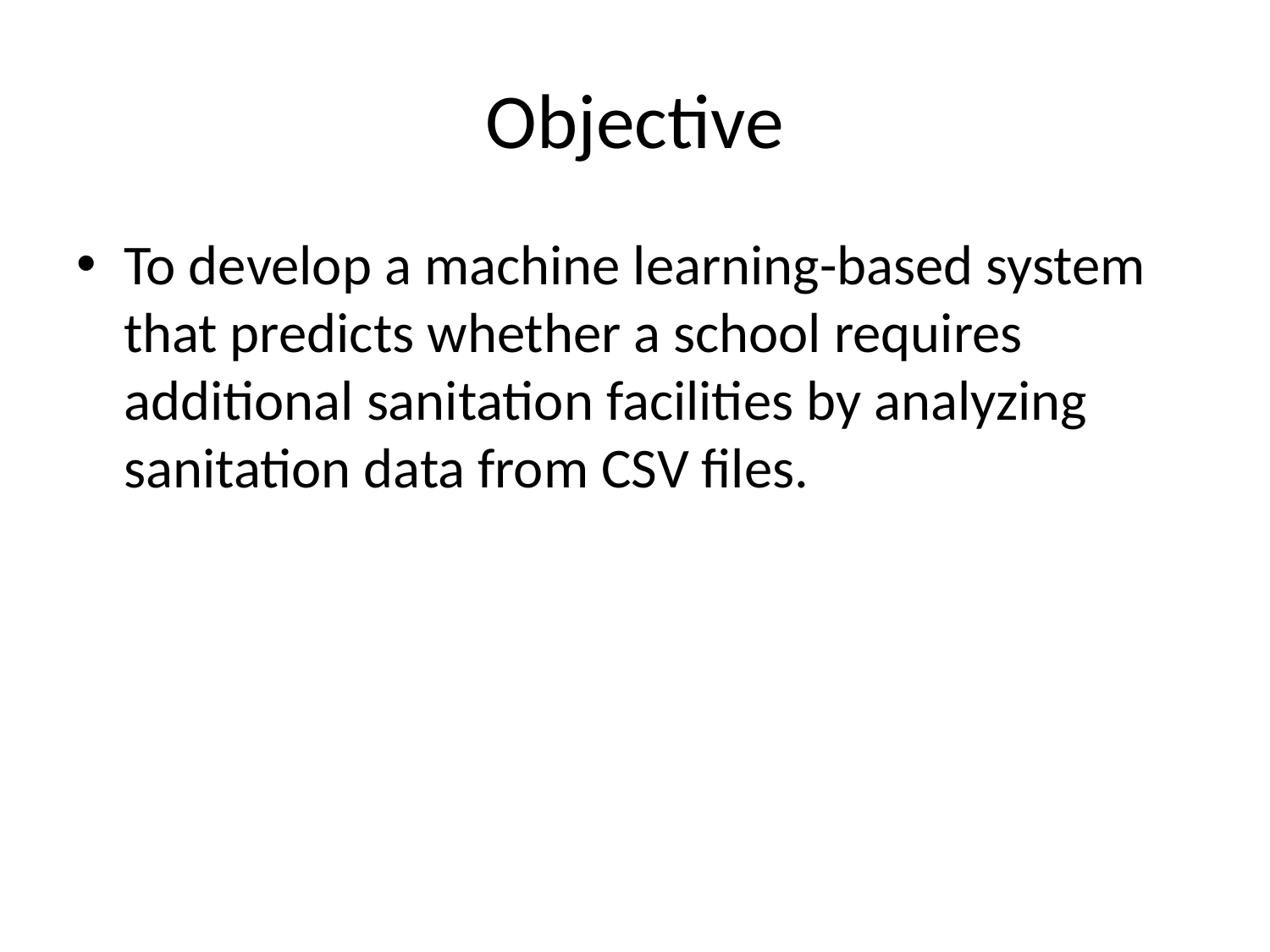

# Objective
To develop a machine learning-based system that predicts whether a school requires additional sanitation facilities by analyzing sanitation data from CSV files.